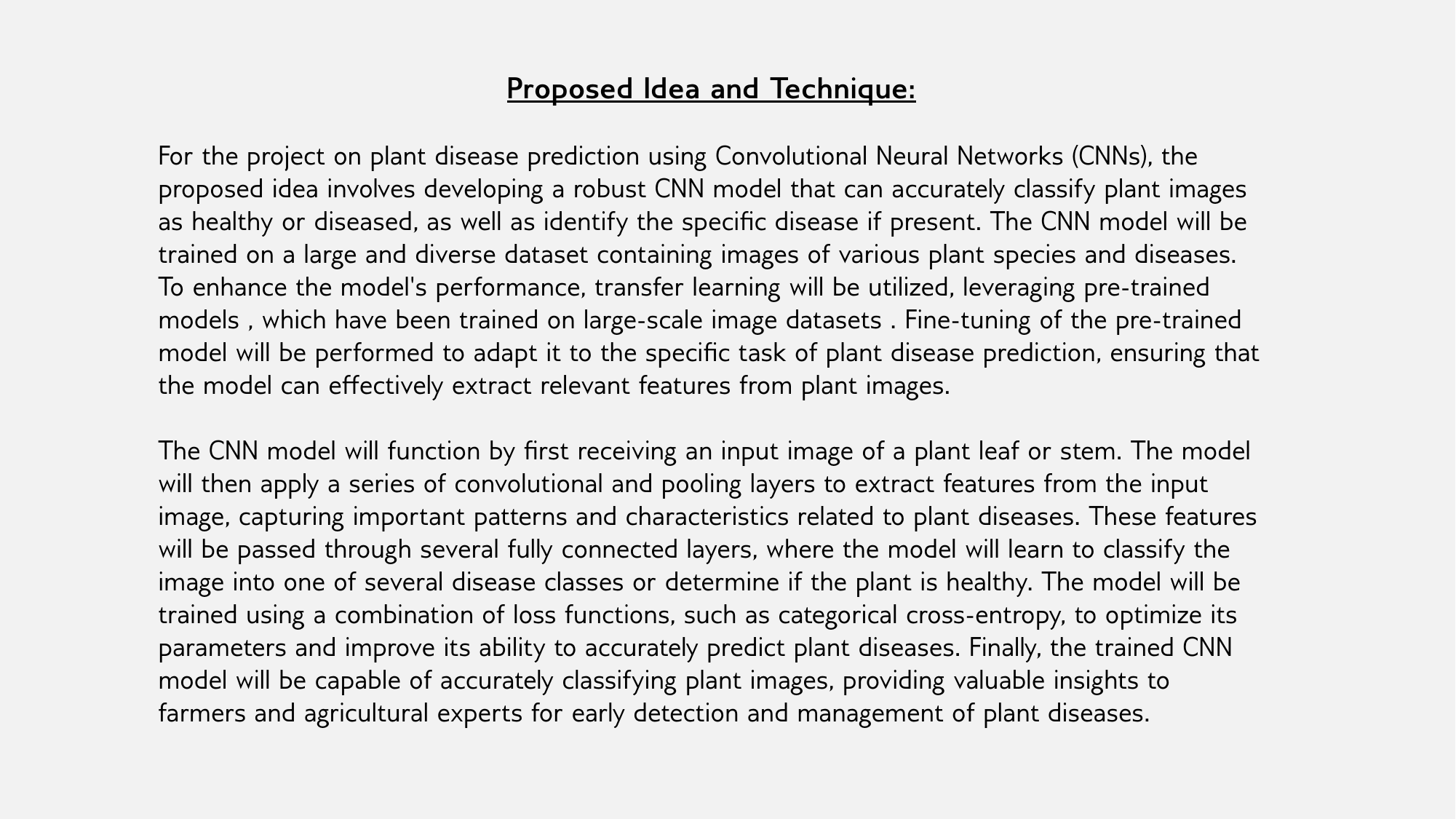

Proposed Idea and Technique:

For the project on plant disease prediction using Convolutional Neural Networks (CNNs), the proposed idea involves developing a robust CNN model that can accurately classify plant images as healthy or diseased, as well as identify the specific disease if present. The CNN model will be trained on a large and diverse dataset containing images of various plant species and diseases. To enhance the model's performance, transfer learning will be utilized, leveraging pre-trained models , which have been trained on large-scale image datasets . Fine-tuning of the pre-trained model will be performed to adapt it to the specific task of plant disease prediction, ensuring that the model can effectively extract relevant features from plant images.

The CNN model will function by first receiving an input image of a plant leaf or stem. The model will then apply a series of convolutional and pooling layers to extract features from the input image, capturing important patterns and characteristics related to plant diseases. These features will be passed through several fully connected layers, where the model will learn to classify the image into one of several disease classes or determine if the plant is healthy. The model will be trained using a combination of loss functions, such as categorical cross-entropy, to optimize its parameters and improve its ability to accurately predict plant diseases. Finally, the trained CNN model will be capable of accurately classifying plant images, providing valuable insights to farmers and agricultural experts for early detection and management of plant diseases.